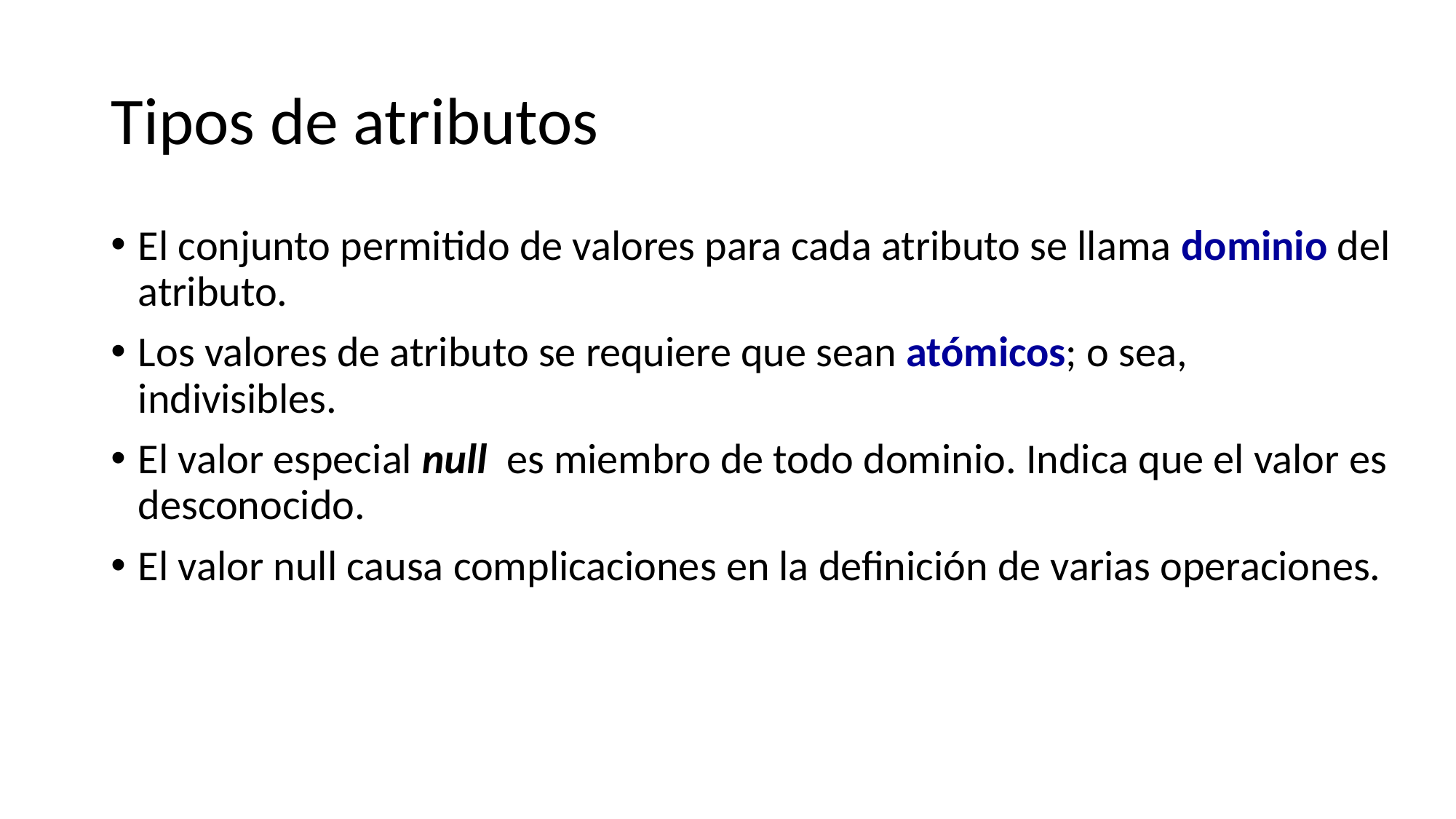

# Tipos de atributos
El conjunto permitido de valores para cada atributo se llama dominio del atributo.
Los valores de atributo se requiere que sean atómicos; o sea, indivisibles.
El valor especial null  es miembro de todo dominio. Indica que el valor es desconocido.
El valor null causa complicaciones en la definición de varias operaciones.